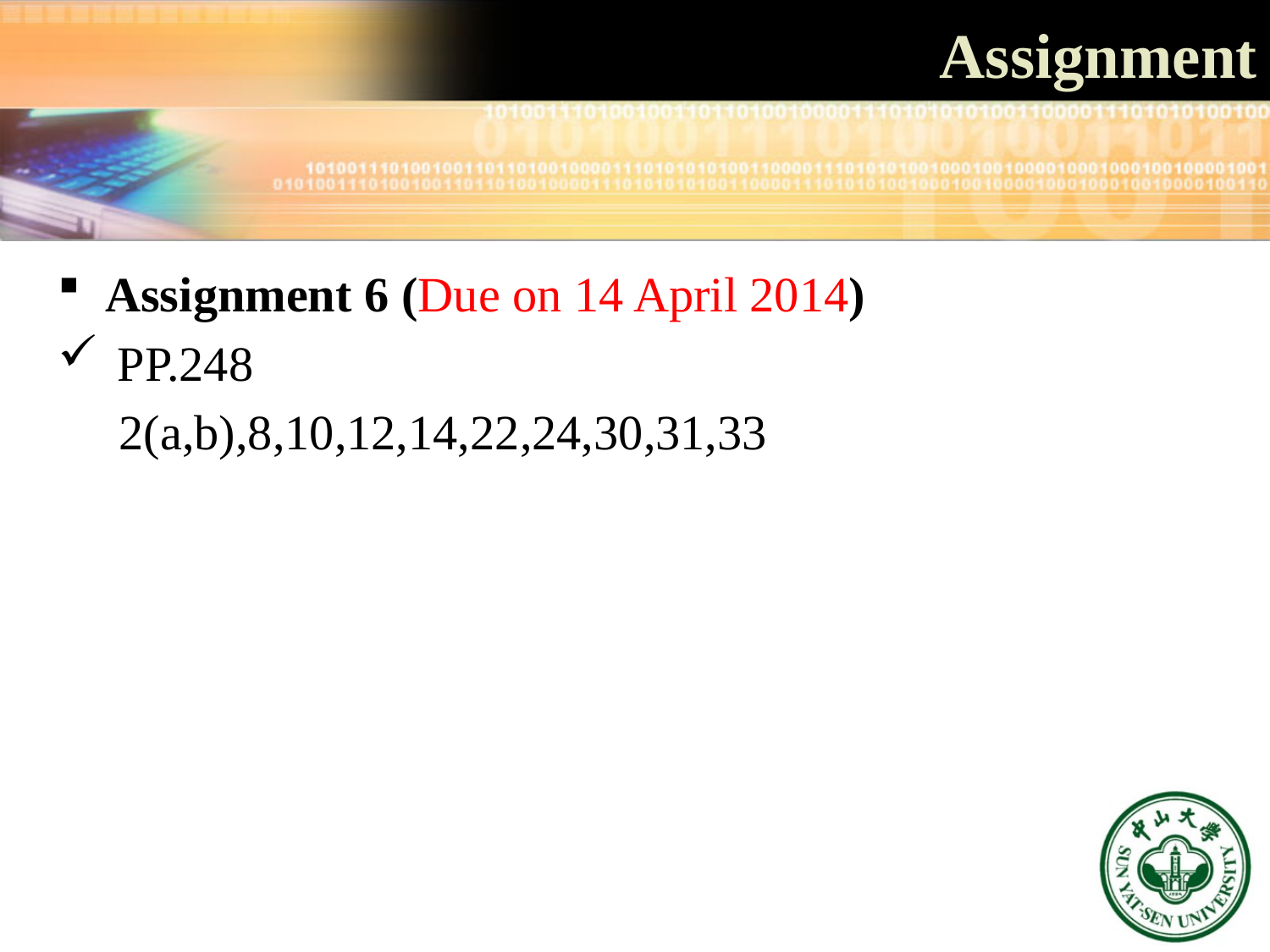

# Assignment
Assignment 6 (Due on 14 April 2014)
 PP.248
     2(a,b),8,10,12,14,22,24,30,31,33